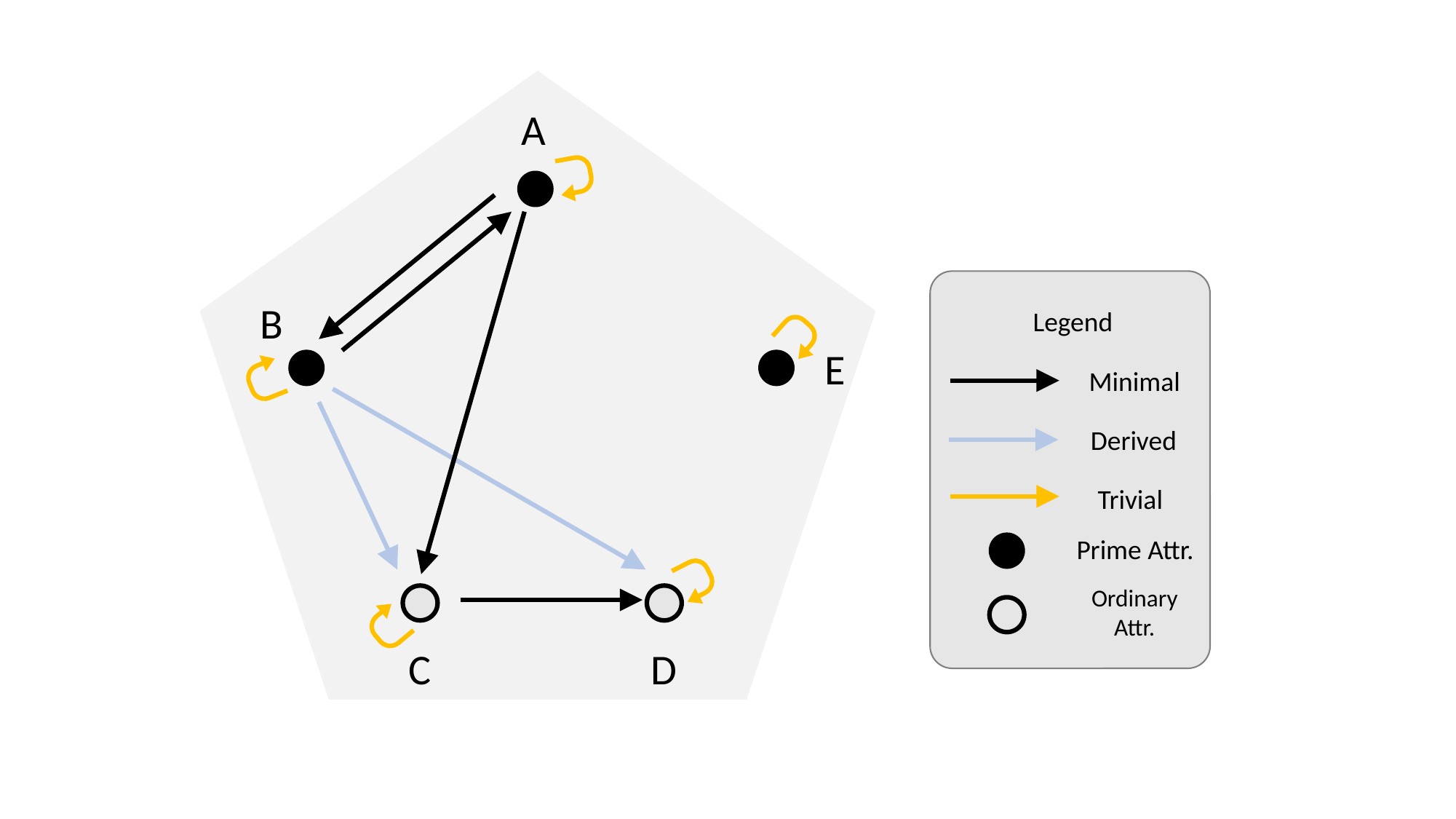

A

B
Legend

E

Minimal

Derived
Trivial
Prime Attr.

Ordinary Attr.

C
D